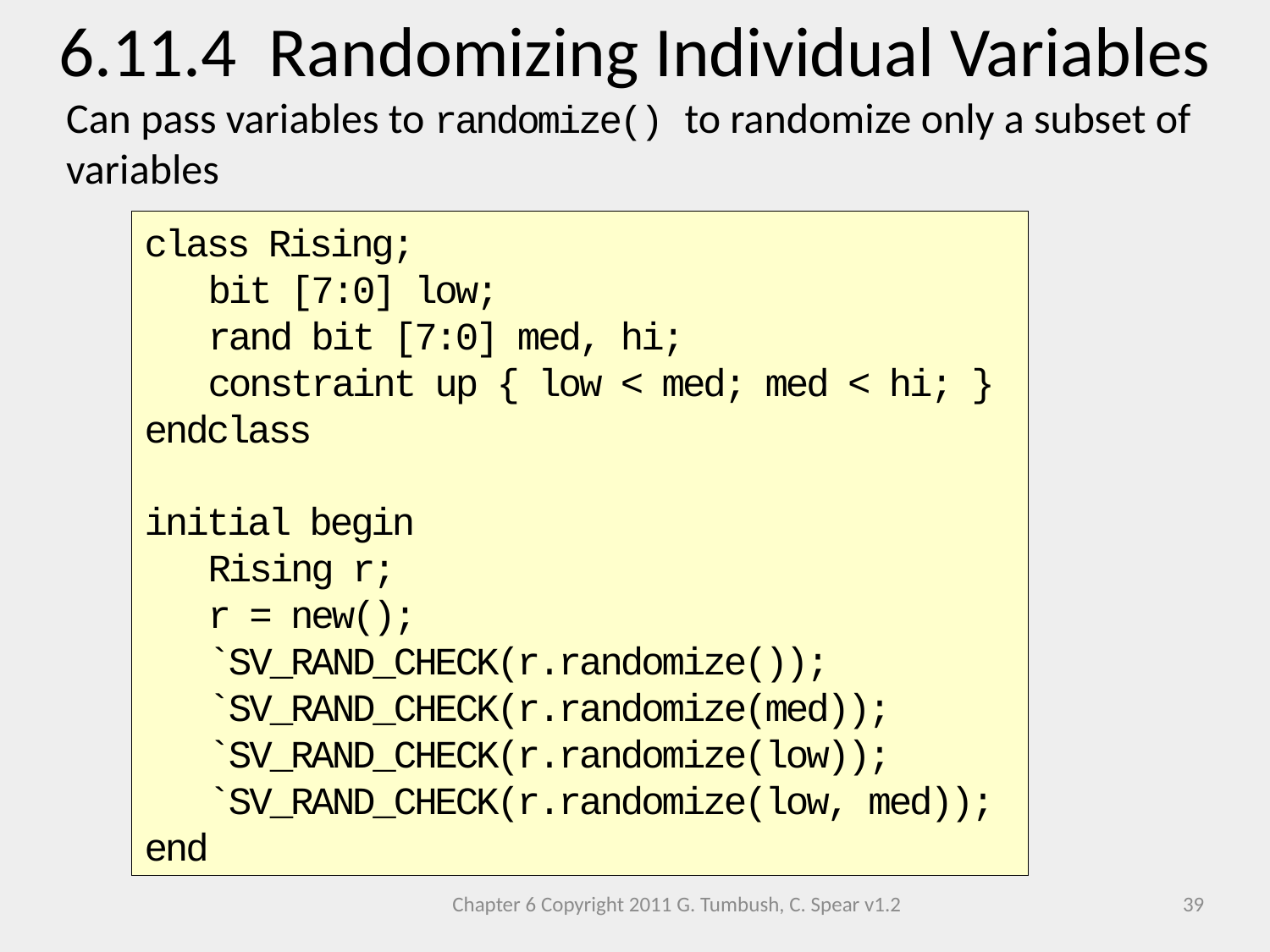

6.11.4  Randomizing Individual Variables
Can pass variables to randomize() to randomize only a subset of variables
class Rising;
bit [7:0] low;
rand bit [7:0] med, hi;
constraint up { low < med; med < hi; }
endclass

initial begin
Rising r;
r = new();
`SV_RAND_CHECK(r.randomize());
`SV_RAND_CHECK(r.randomize(med));
`SV_RAND_CHECK(r.randomize(low));
`SV_RAND_CHECK(r.randomize(low, med));
end
Chapter 6 Copyright 2011 G. Tumbush, C. Spear v1.2
39